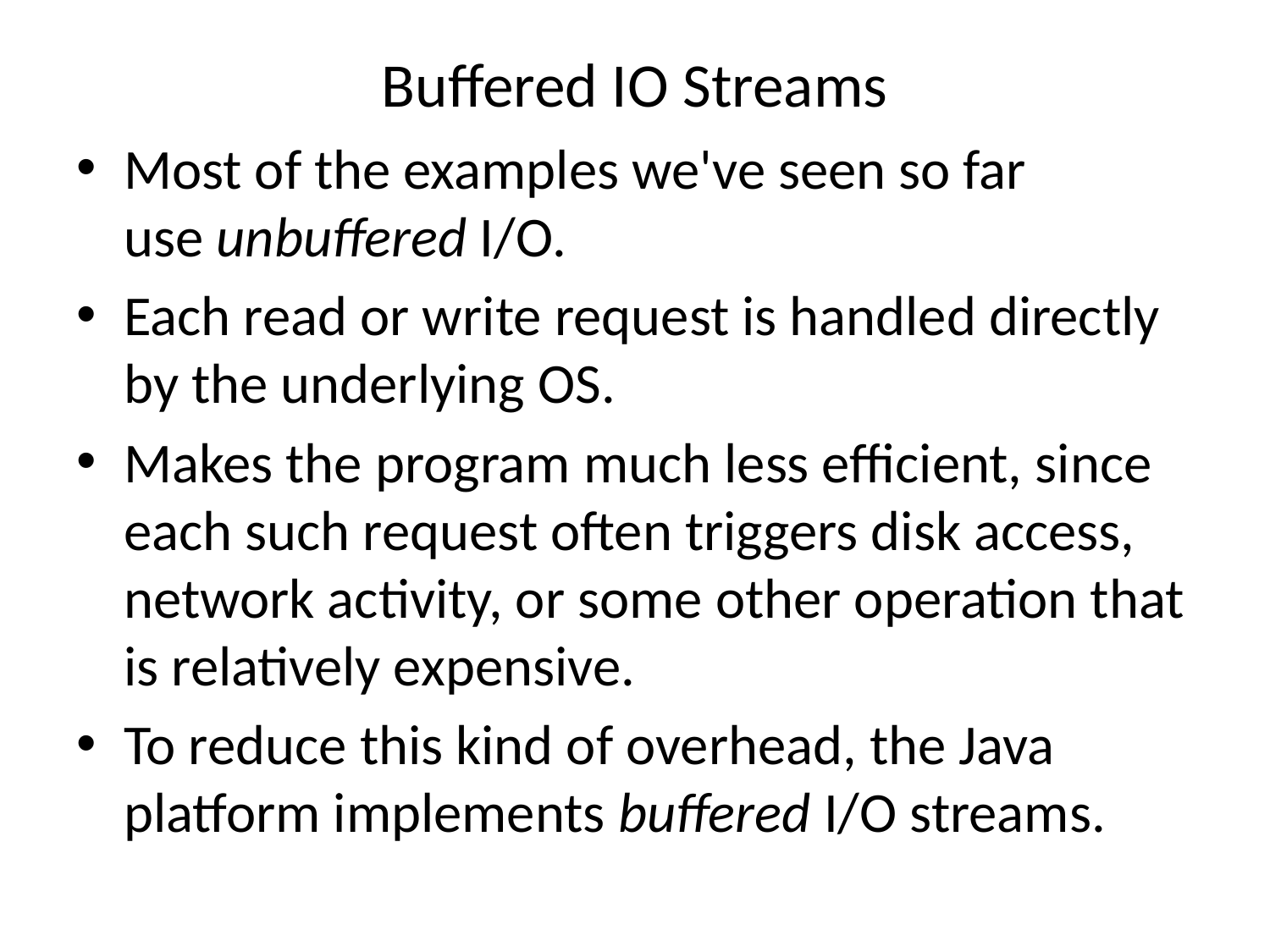

# Buffered IO Streams
Most of the examples we've seen so far use unbuffered I/O.
Each read or write request is handled directly by the underlying OS.
Makes the program much less efficient, since each such request often triggers disk access, network activity, or some other operation that is relatively expensive.
To reduce this kind of overhead, the Java platform implements buffered I/O streams.